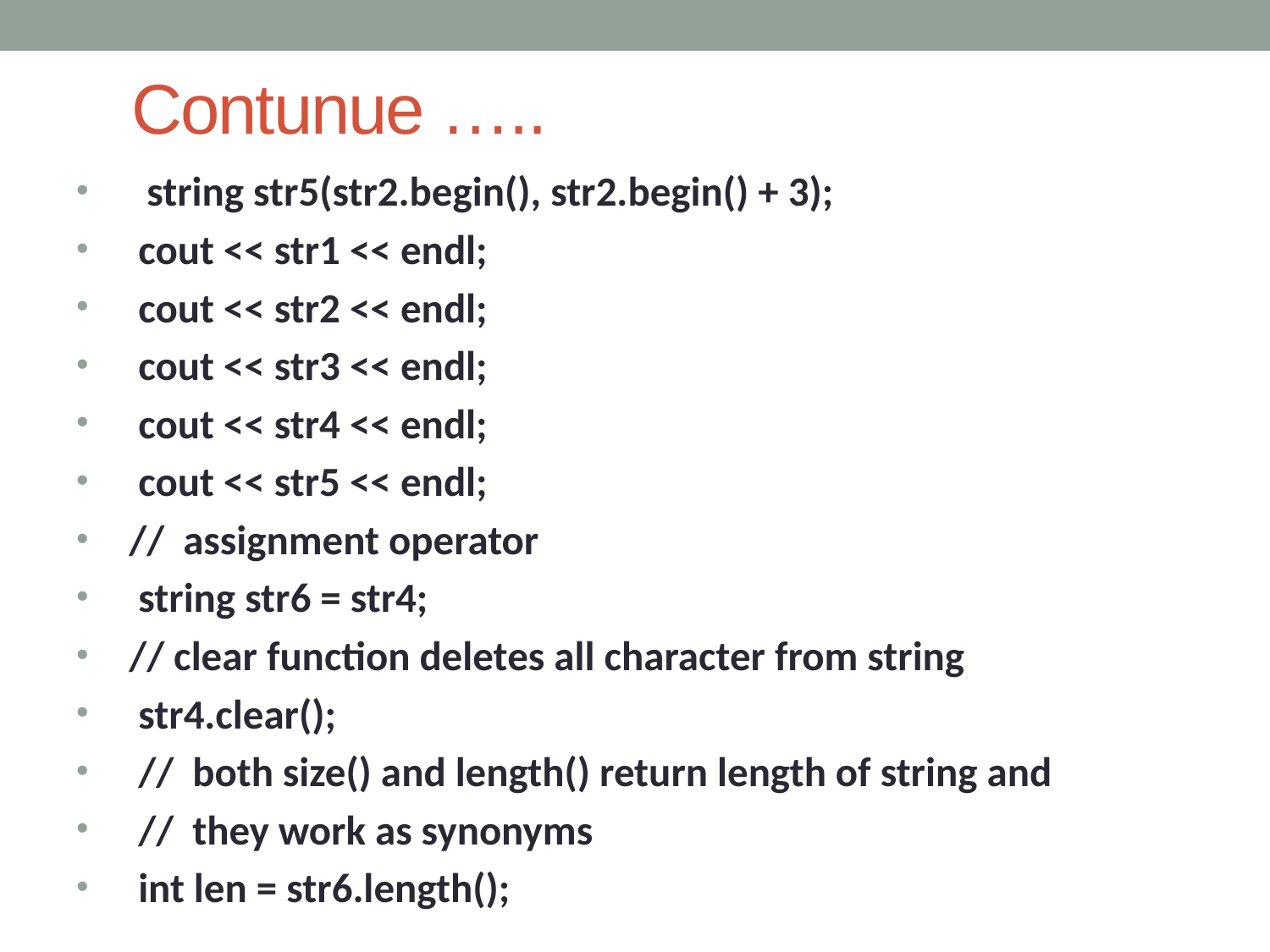

# Contunue …..
    string str5(str2.begin(), str2.begin() + 3);
    cout << str1 << endl;
    cout << str2 << endl;
    cout << str3 << endl;
    cout << str4 << endl;
    cout << str5 << endl;
   //  assignment operator
    string str6 = str4;
   // clear function deletes all character from string
    str4.clear();
    //  both size() and length() return length of string and
    //  they work as synonyms
    int len = str6.length();